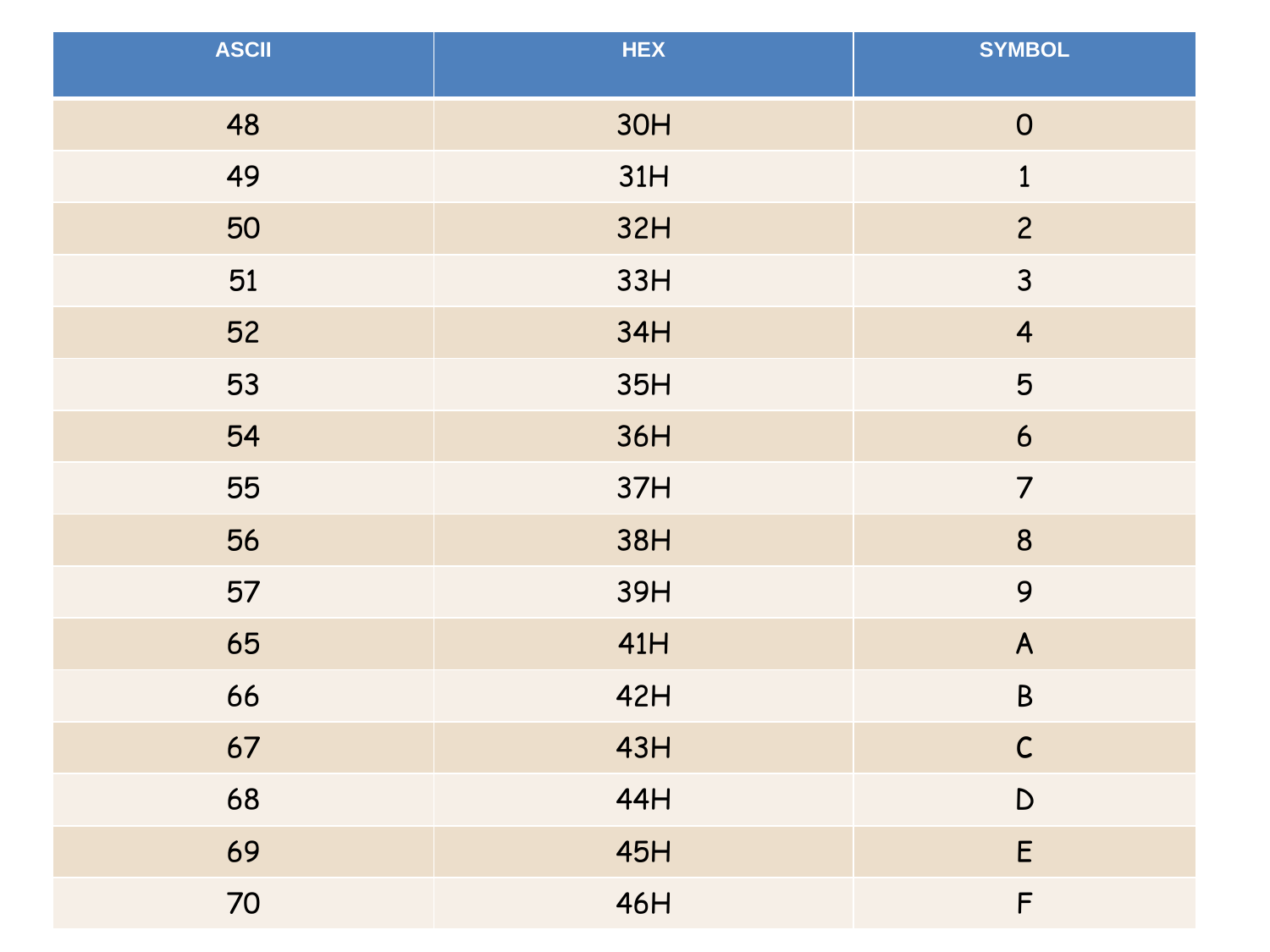

| ASCII | HEX | SYMBOL |
| --- | --- | --- |
| 48 | 30H | 0 |
| 49 | 31H | 1 |
| 50 | 32H | 2 |
| 51 | 33H | 3 |
| 52 | 34H | 4 |
| 53 | 35H | 5 |
| 54 | 36H | 6 |
| 55 | 37H | 7 |
| 56 | 38H | 8 |
| 57 | 39H | 9 |
| 65 | 41H | A |
| 66 | 42H | B |
| 67 | 43H | C |
| 68 | 44H | D |
| 69 | 45H | E |
| 70 | 46H | F |
++++++++++++++++++++